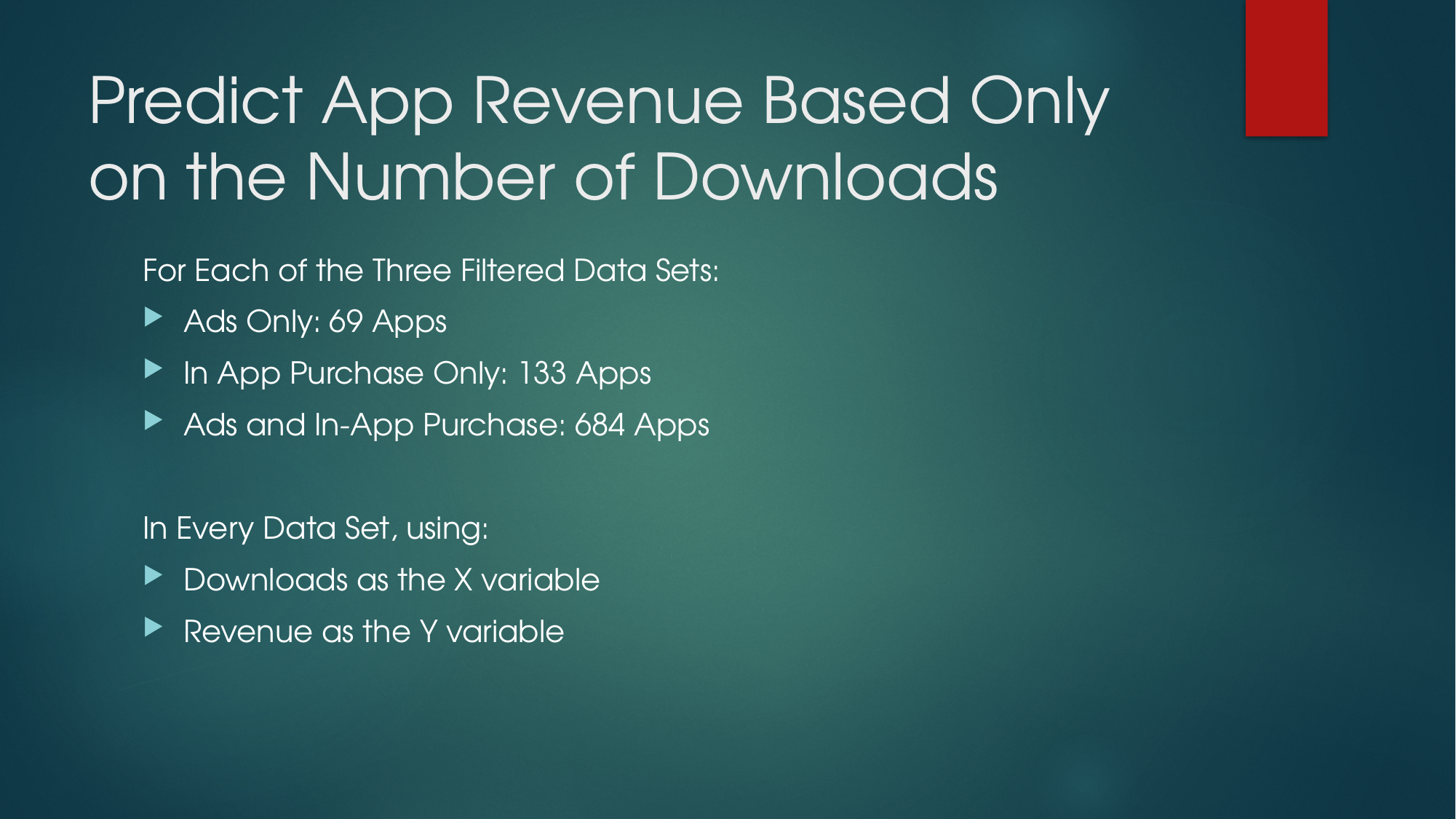

# Predict App Revenue Based Only on the Number of Downloads
For Each of the Three Filtered Data Sets:
Ads Only: 69 Apps
In App Purchase Only: 133 Apps
Ads and In-App Purchase: 684 Apps

In Every Data Set, using:
Downloads as the X variable
Revenue as the Y variable